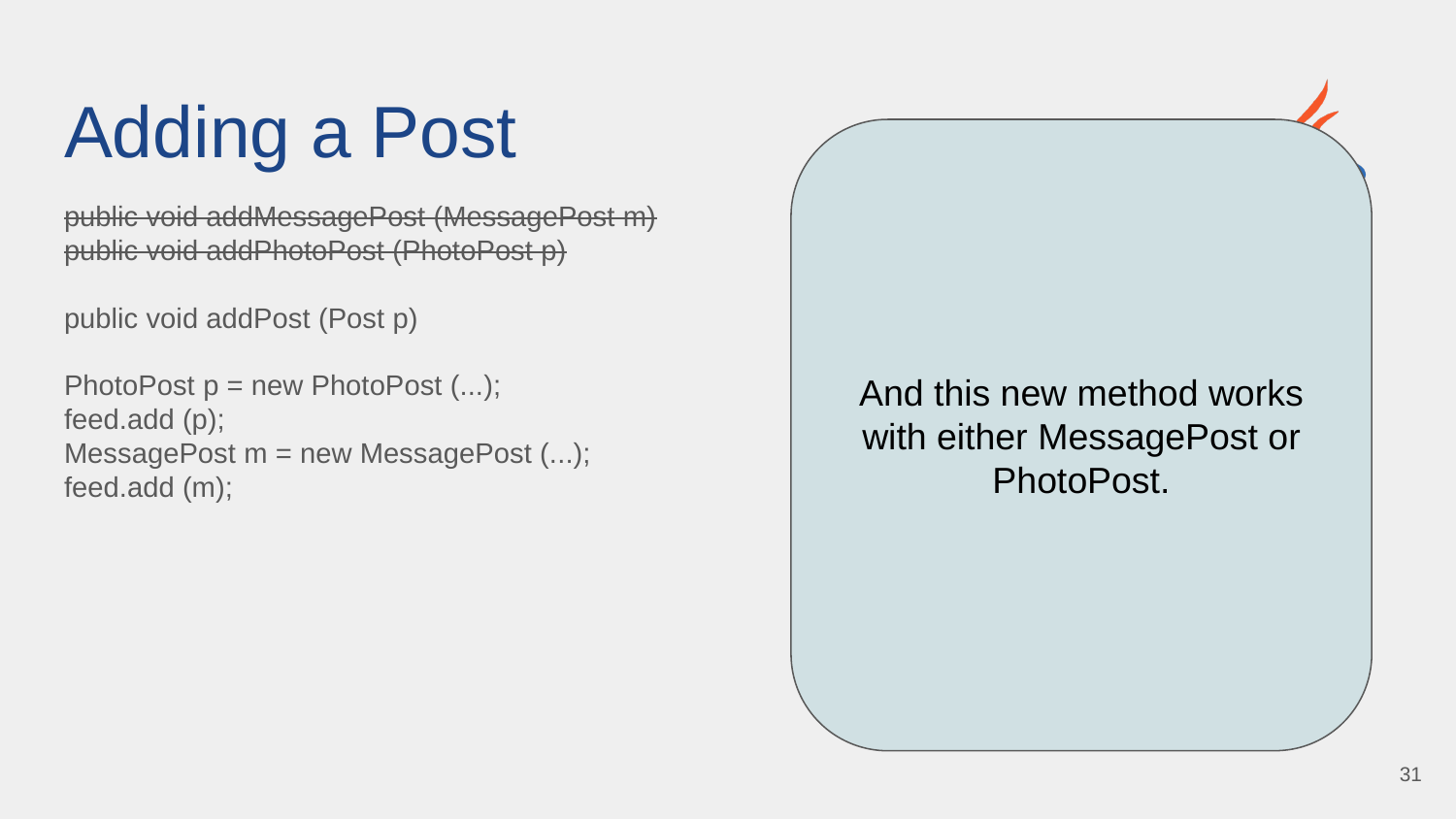

# Adding a Post
And this new method works with either MessagePost or PhotoPost.
public void addMessagePost (MessagePost m)
public void addPhotoPost (PhotoPost p)

public void addPost (Post p)

PhotoPost p = new PhotoPost (...);
feed.add (p);
MessagePost m = new MessagePost (...);
feed.add (m);
31